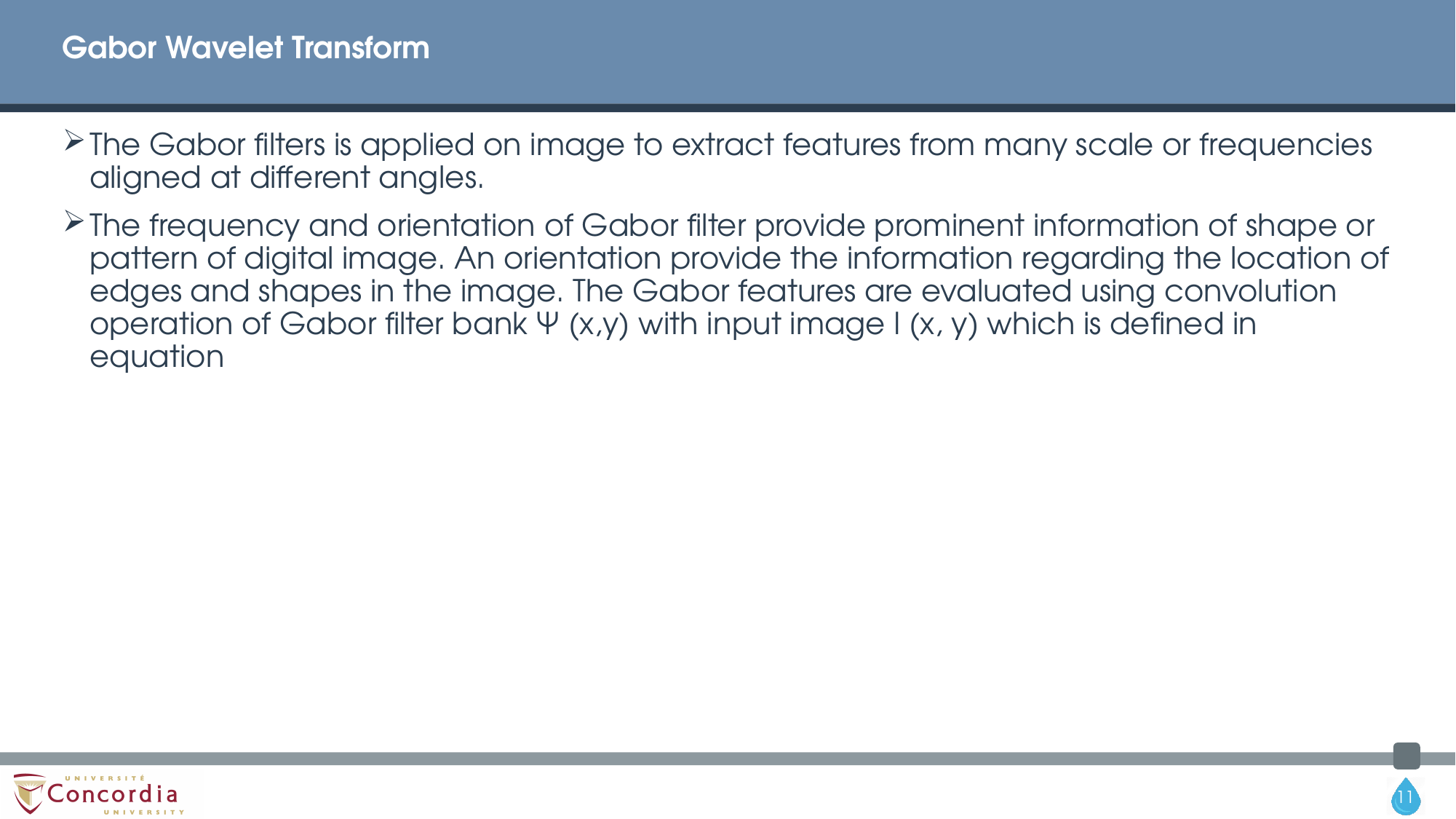

# Gabor Wavelet Transform
The Gabor filters is applied on image to extract features from many scale or frequencies aligned at different angles.
The frequency and orientation of Gabor filter provide prominent information of shape or pattern of digital image. An orientation provide the information regarding the location of edges and shapes in the image. The Gabor features are evaluated using convolution operation of Gabor filter bank Ψ (x,y) with input image I (x, y) which is defined in equation

11